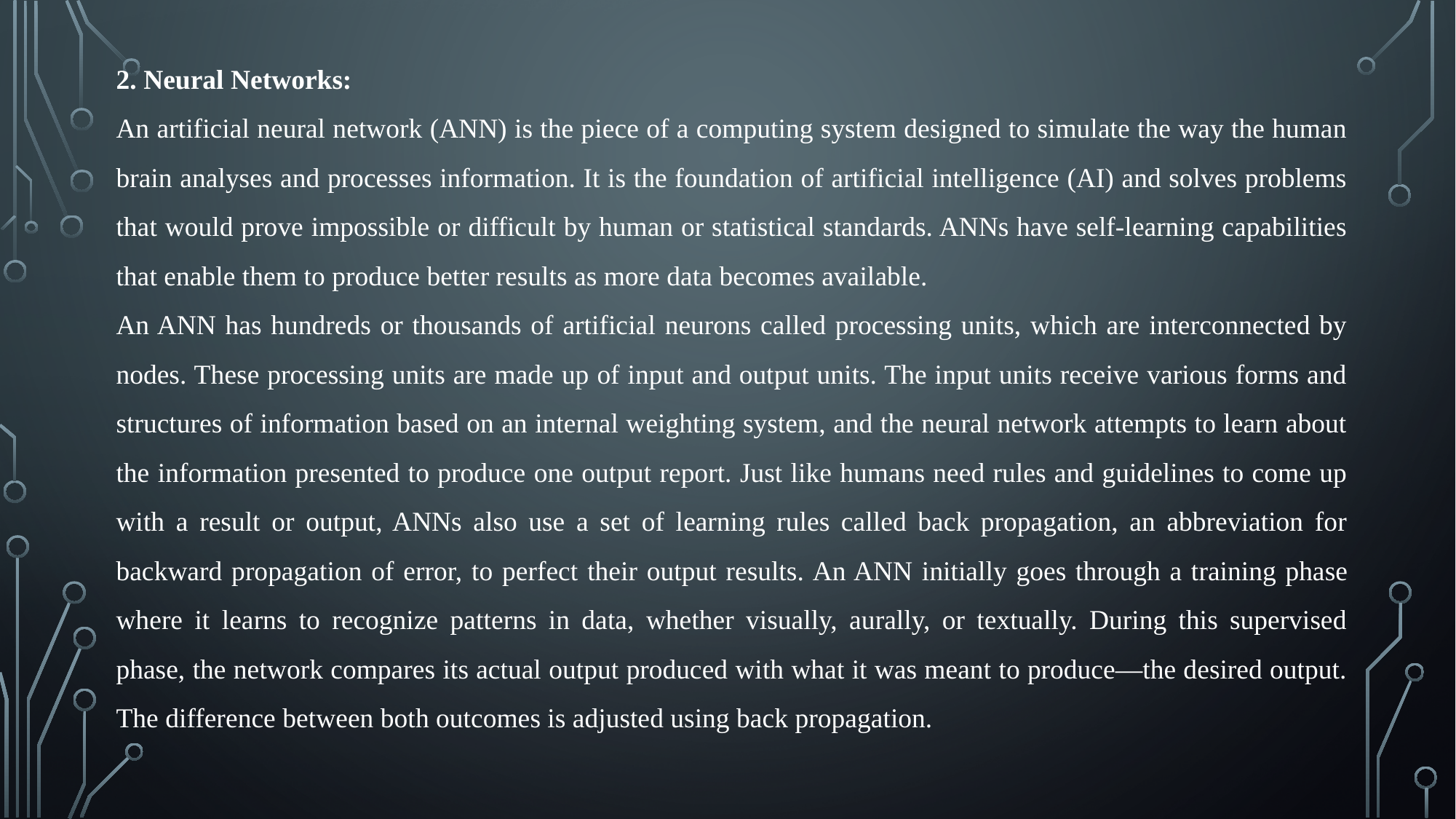

2. Neural Networks:
An artificial neural network (ANN) is the piece of a computing system designed to simulate the way the human brain analyses and processes information. It is the foundation of artificial intelligence (AI) and solves problems that would prove impossible or difficult by human or statistical standards. ANNs have self-learning capabilities that enable them to produce better results as more data becomes available.
An ANN has hundreds or thousands of artificial neurons called processing units, which are interconnected by nodes. These processing units are made up of input and output units. The input units receive various forms and structures of information based on an internal weighting system, and the neural network attempts to learn about the information presented to produce one output report. Just like humans need rules and guidelines to come up with a result or output, ANNs also use a set of learning rules called back propagation, an abbreviation for backward propagation of error, to perfect their output results. An ANN initially goes through a training phase where it learns to recognize patterns in data, whether visually, aurally, or textually. During this supervised phase, the network compares its actual output produced with what it was meant to produce—the desired output. The difference between both outcomes is adjusted using back propagation.